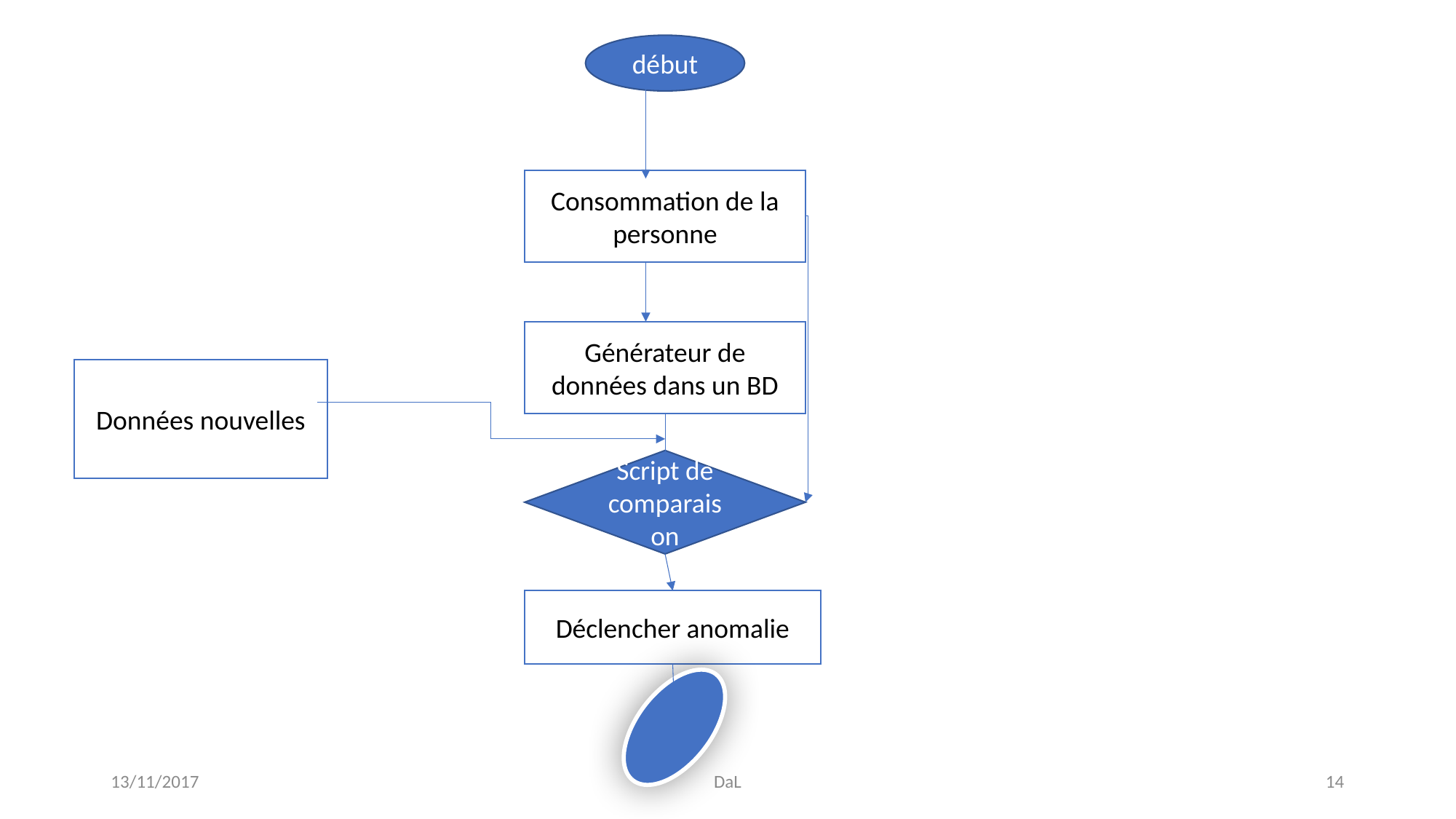

début
Consommation de la personne
Générateur de données dans un BD
Données nouvelles
Script de comparaison
Déclencher anomalie

13/11/2017
DaL
14